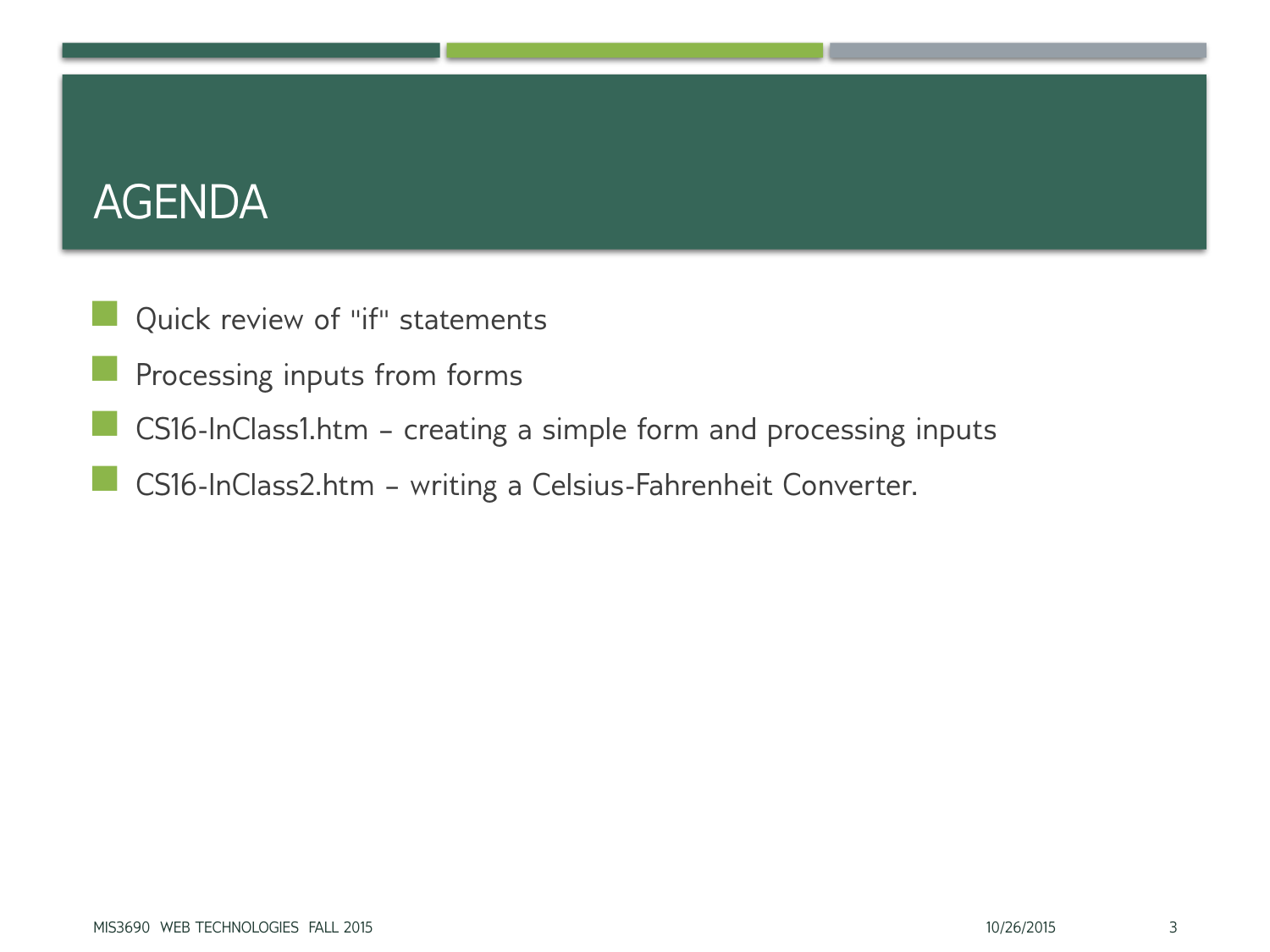

# Agenda
Quick review of "if" statements
Processing inputs from forms
CS16-InClass1.htm – creating a simple form and processing inputs
CS16-InClass2.htm – writing a Celsius-Fahrenheit Converter.
MIS3690  Web Technologies  Fall 2015
10/26/2015
3